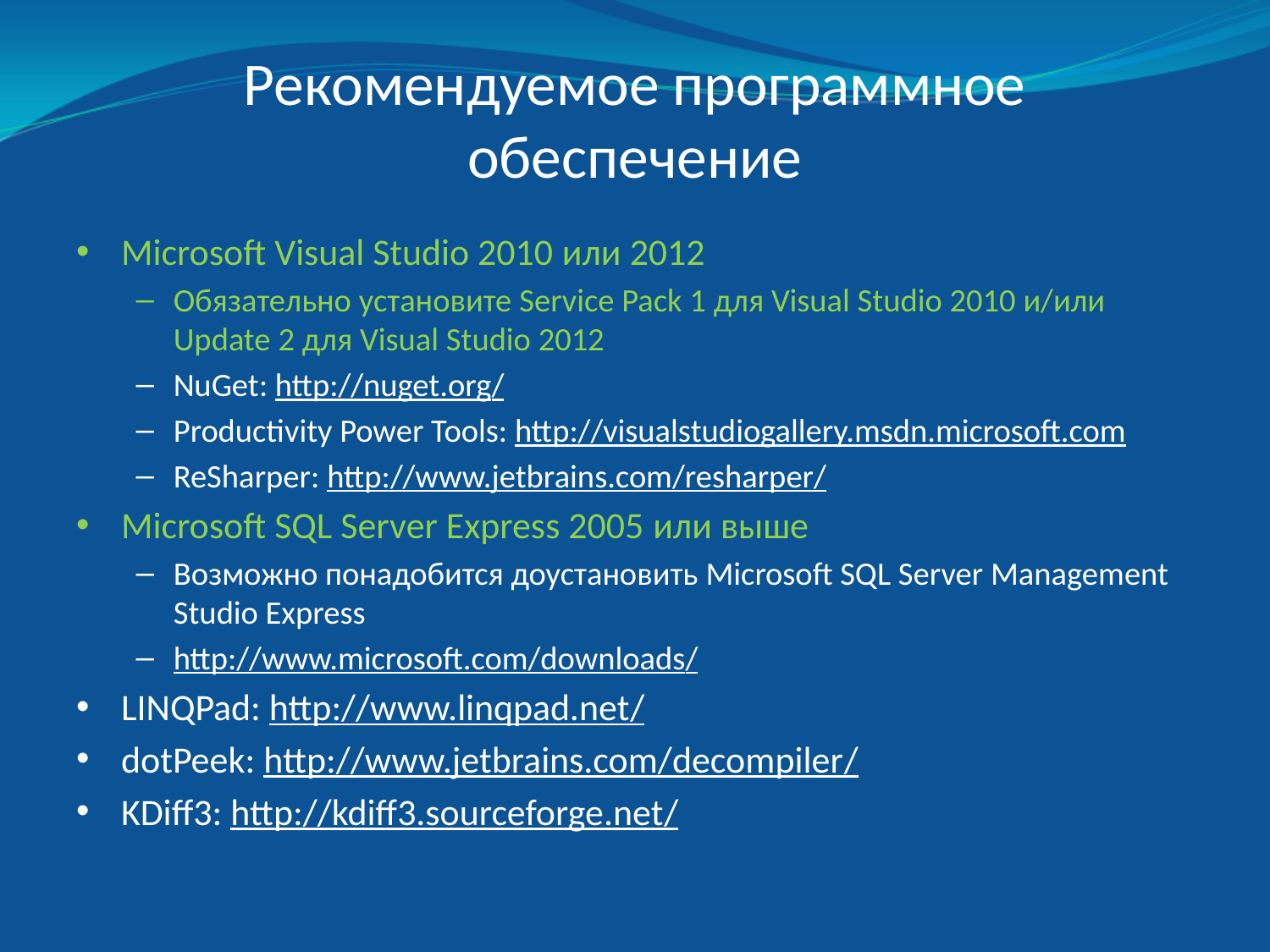

# Рекомендуемое программное обеспечение
Microsoft Visual Studio 2010 или 2012
Обязательно установите Service Pack 1 для Visual Studio 2010 и/или Update 2 для Visual Studio 2012
NuGet: http://nuget.org/
Productivity Power Tools: http://visualstudiogallery.msdn.microsoft.com
ReSharper: http://www.jetbrains.com/resharper/
Microsoft SQL Server Express 2005 или выше
Возможно понадобится доустановить Microsoft SQL Server Management Studio Express
http://www.microsoft.com/downloads/
LINQPad: http://www.linqpad.net/
dotPeek: http://www.jetbrains.com/decompiler/
KDiff3: http://kdiff3.sourceforge.net/